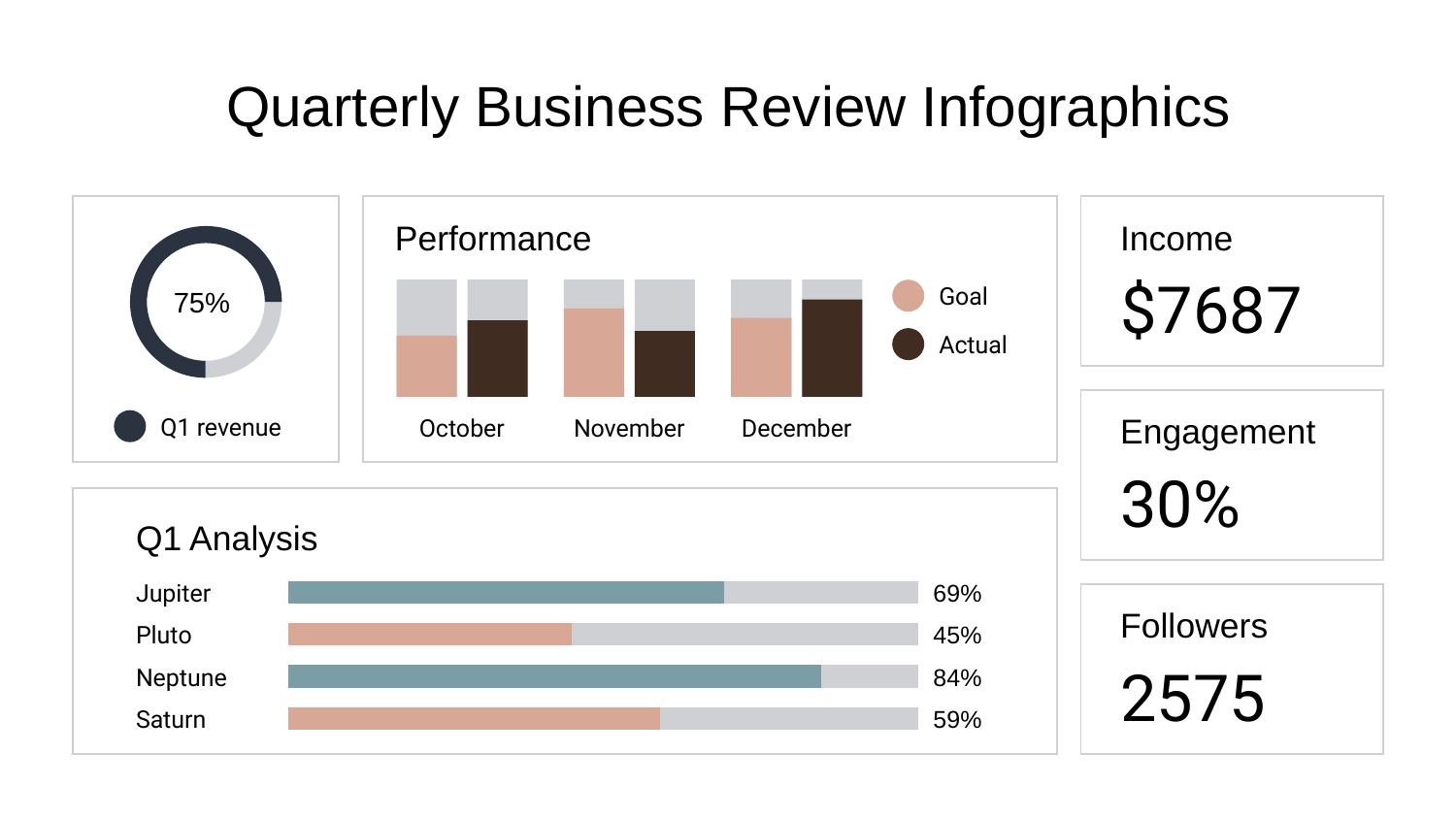

Quarterly Business Review Infographics

Performance
Income

$7687

Goal

75%

Actual

Q1 revenue
Engagement
October
November
December
30%

Q1 Analysis
Jupiter
69%

Followers
Pluto
45%

2575
Neptune
84%

Saturn
59%